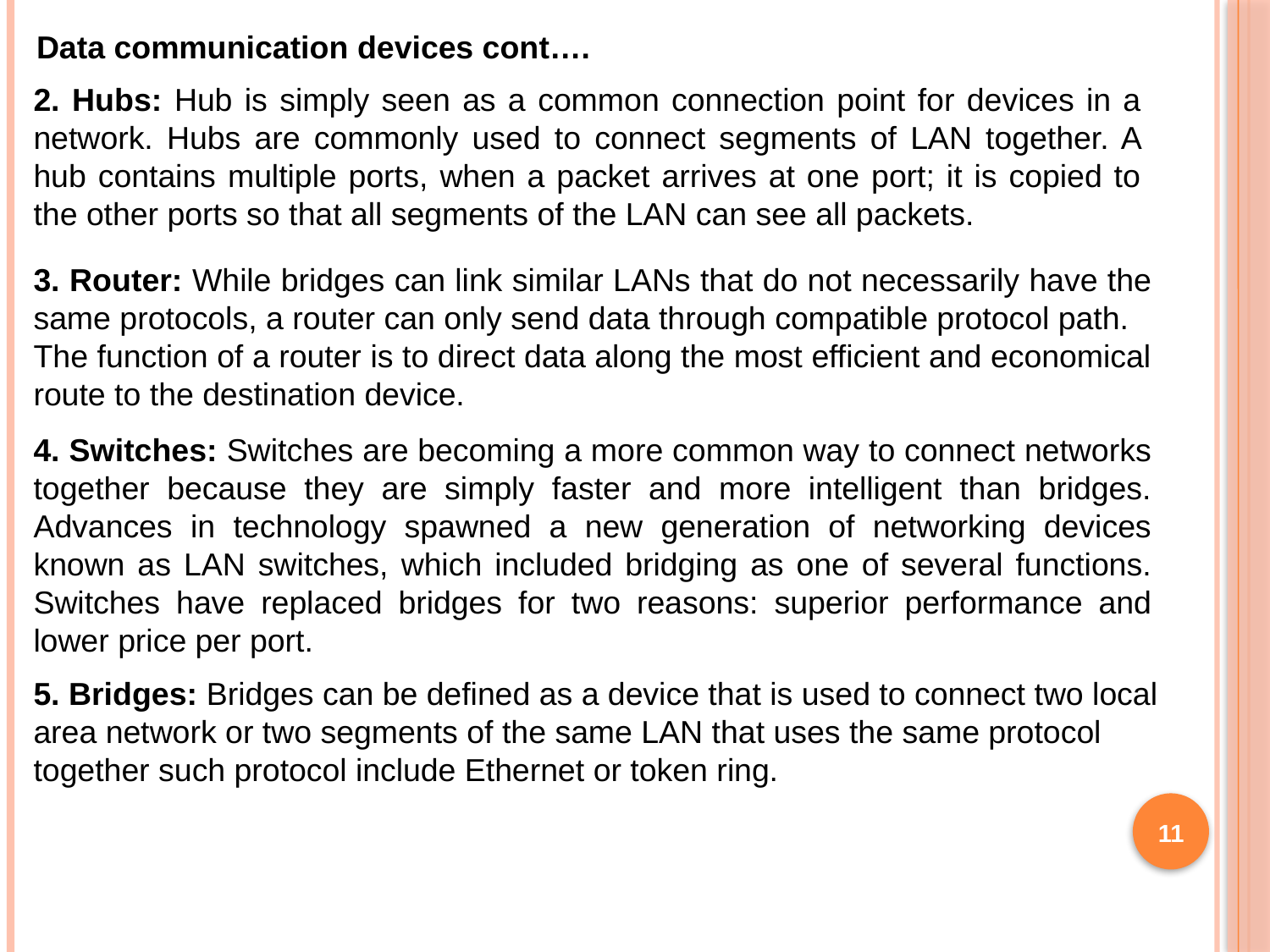

Data communication devices cont….
2. Hubs: Hub is simply seen as a common connection point for devices in a network. Hubs are commonly used to connect segments of LAN together. A hub contains multiple ports, when a packet arrives at one port; it is copied to the other ports so that all segments of the LAN can see all packets.
3. Router: While bridges can link similar LANs that do not necessarily have the same protocols, a router can only send data through compatible protocol path.
The function of a router is to direct data along the most efficient and economical route to the destination device.
4. Switches: Switches are becoming a more common way to connect networks together because they are simply faster and more intelligent than bridges. Advances in technology spawned a new generation of networking devices known as LAN switches, which included bridging as one of several functions. Switches have replaced bridges for two reasons: superior performance and lower price per port.
5. Bridges: Bridges can be defined as a device that is used to connect two local area network or two segments of the same LAN that uses the same protocol together such protocol include Ethernet or token ring.
11